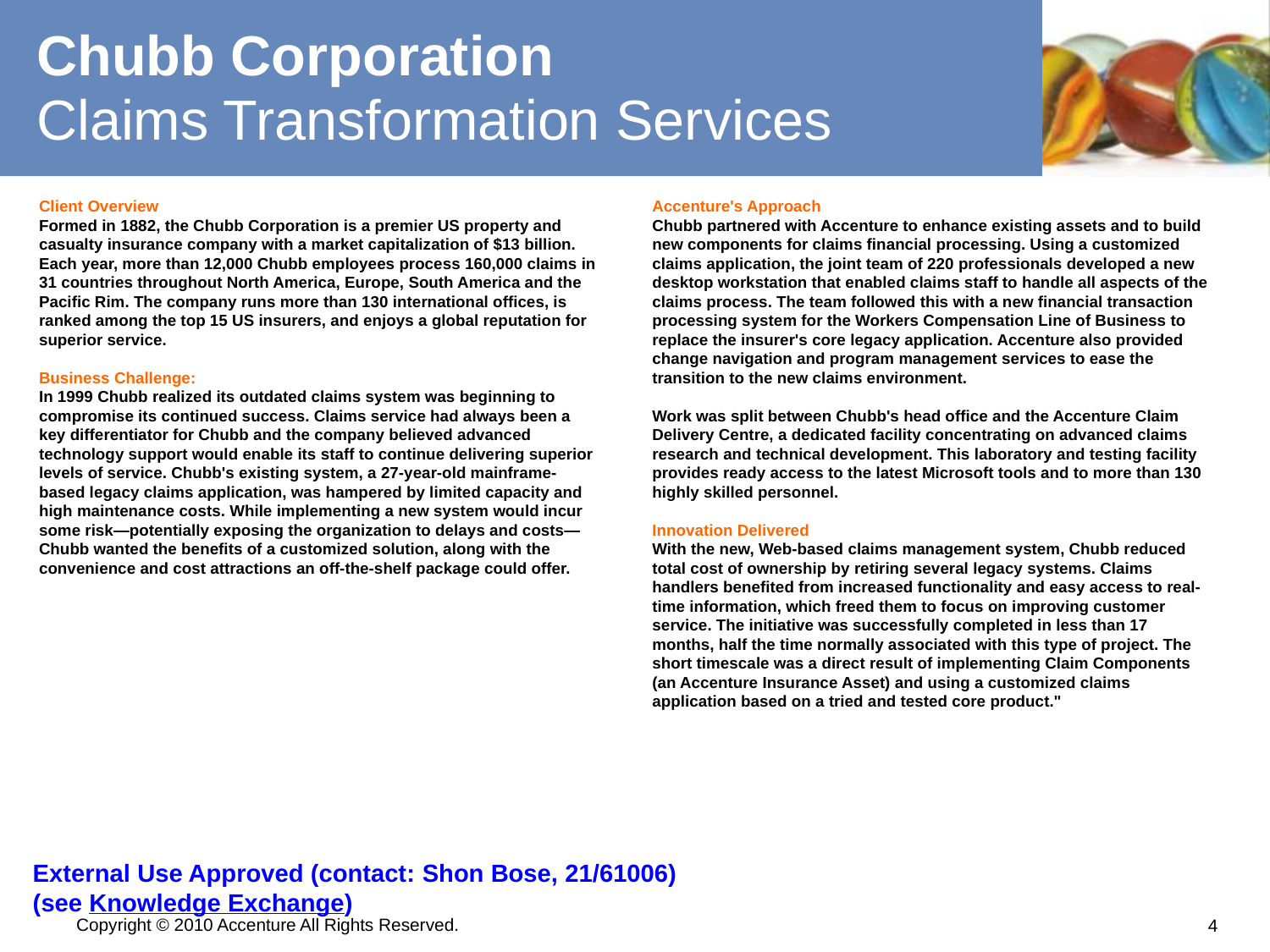

# Chubb Corporation Claims Transformation Services
Client Overview
Formed in 1882, the Chubb Corporation is a premier US property and casualty insurance company with a market capitalization of $13 billion. Each year, more than 12,000 Chubb employees process 160,000 claims in 31 countries throughout North America, Europe, South America and the Pacific Rim. The company runs more than 130 international offices, is ranked among the top 15 US insurers, and enjoys a global reputation for superior service.
Business Challenge:
In 1999 Chubb realized its outdated claims system was beginning to compromise its continued success. Claims service had always been a key differentiator for Chubb and the company believed advanced technology support would enable its staff to continue delivering superior levels of service. Chubb's existing system, a 27-year-old mainframe-based legacy claims application, was hampered by limited capacity and high maintenance costs. While implementing a new system would incur some risk—potentially exposing the organization to delays and costs—Chubb wanted the benefits of a customized solution, along with the convenience and cost attractions an off-the-shelf package could offer.
Accenture's Approach
Chubb partnered with Accenture to enhance existing assets and to build new components for claims financial processing. Using a customized claims application, the joint team of 220 professionals developed a new desktop workstation that enabled claims staff to handle all aspects of the claims process. The team followed this with a new financial transaction processing system for the Workers Compensation Line of Business to replace the insurer's core legacy application. Accenture also provided change navigation and program management services to ease the transition to the new claims environment.
Work was split between Chubb's head office and the Accenture Claim Delivery Centre, a dedicated facility concentrating on advanced claims research and technical development. This laboratory and testing facility provides ready access to the latest Microsoft tools and to more than 130 highly skilled personnel.
Innovation Delivered 
With the new, Web-based claims management system, Chubb reduced total cost of ownership by retiring several legacy systems. Claims handlers benefited from increased functionality and easy access to real-time information, which freed them to focus on improving customer service. The initiative was successfully completed in less than 17 months, half the time normally associated with this type of project. The short timescale was a direct result of implementing Claim Components (an Accenture Insurance Asset) and using a customized claims application based on a tried and tested core product."
External Use Approved (contact: Shon Bose, 21/61006)
(see Knowledge Exchange)
Copyright © 2010 Accenture All Rights Reserved.
4